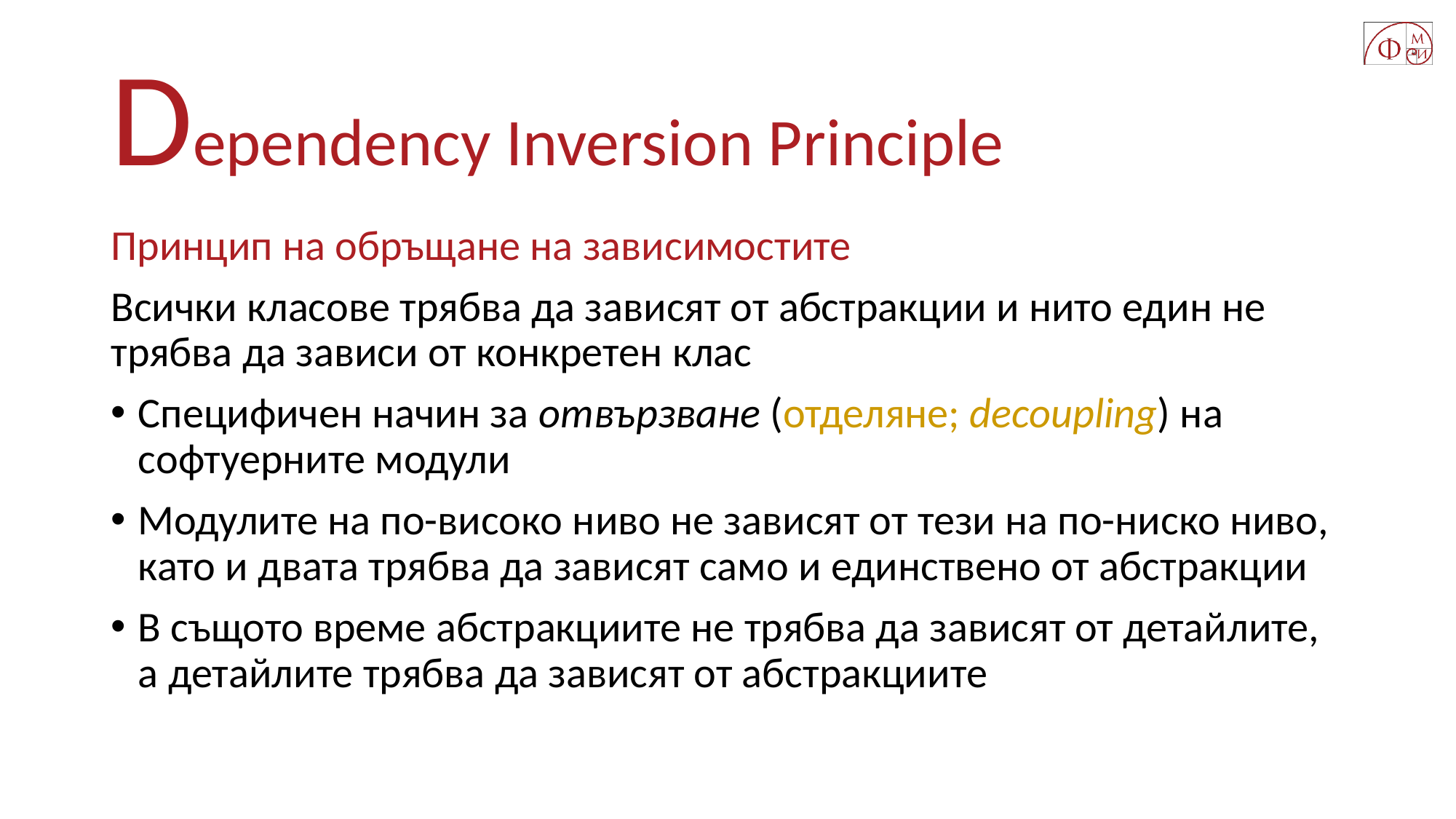

# Dependency Inversion Principle
Принцип на обръщане на зависимостите
Всички класове трябва да зависят от абстракции и нито един не трябва да зависи от конкретен клас
Специфичен начин за отвързване (отделяне; decoupling) на софтуерните модули
Модулите на по-високо ниво не зависят от тези на по-ниско ниво, като и двата трябва да зависят само и единствено от абстракции
В същото време абстракциите не трябва да зависят от детайлите, а детайлите трябва да зависят от абстракциите